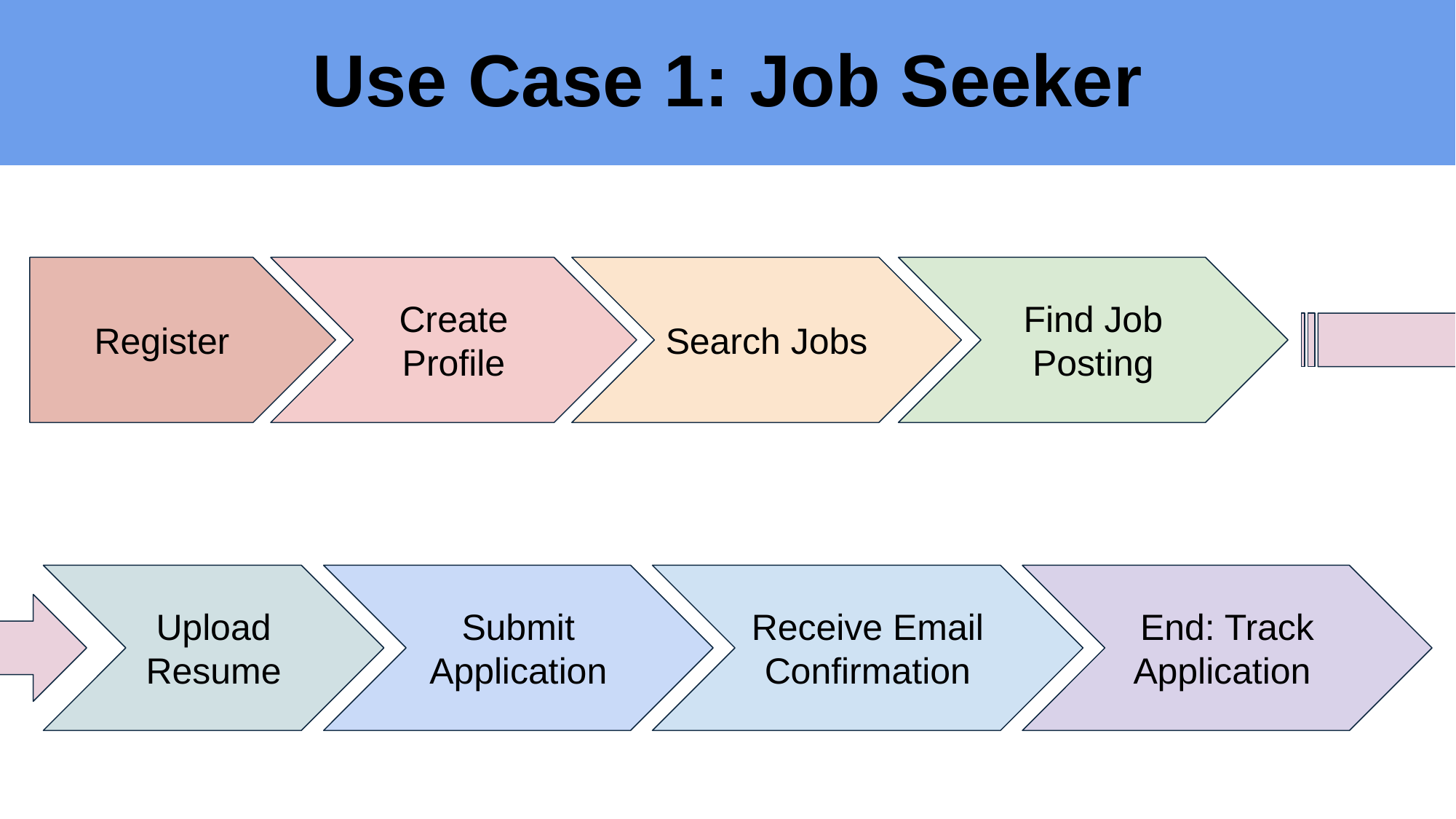

# Use Case 1: Job Seeker
Register
Create Profile
Search Jobs
Find Job Posting

Upload Resume
Submit Application
Receive Email Confirmation
End: Track Application